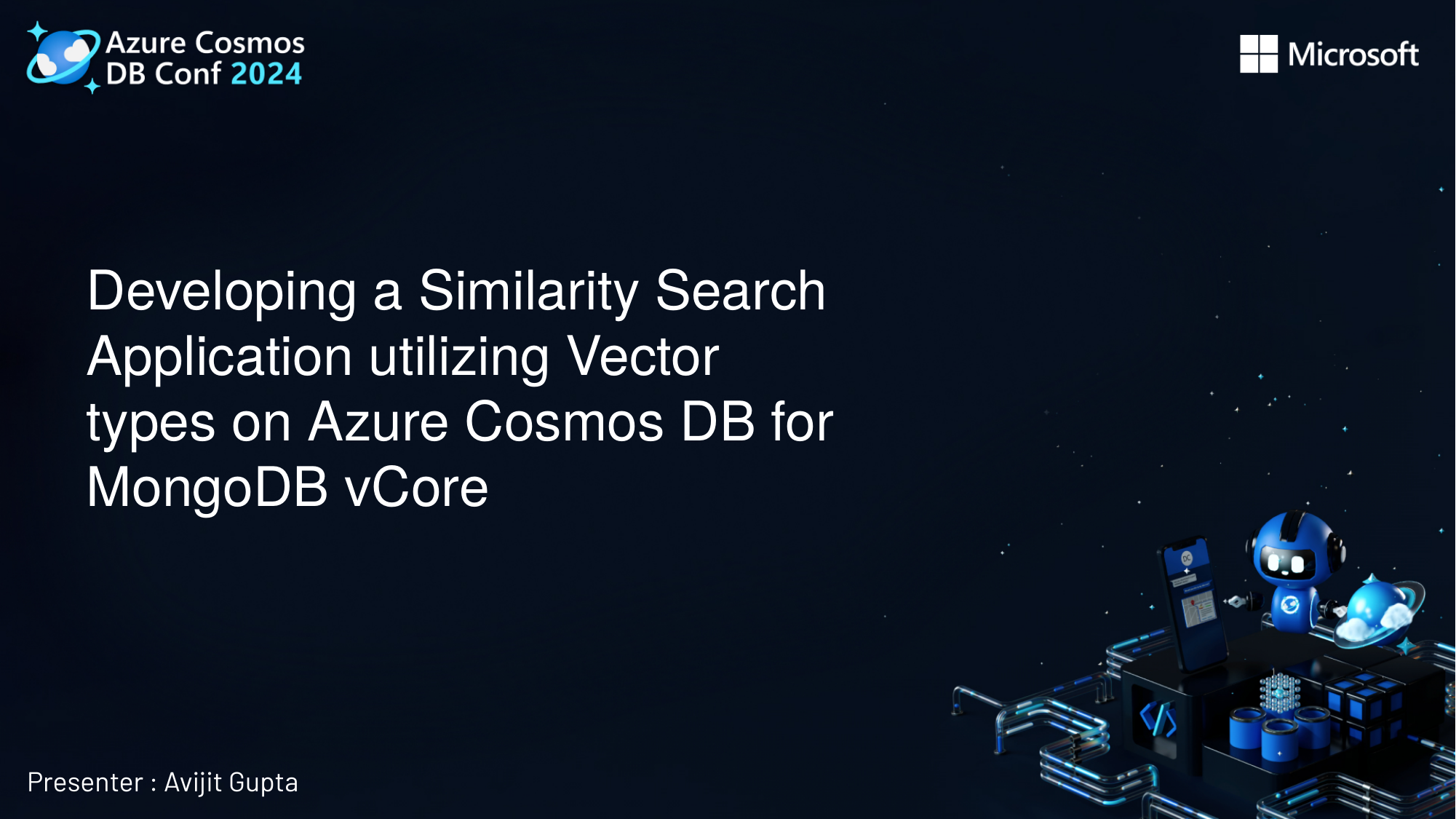

Developing a Similarity Search
Application utilizing Vector types on Azure Cosmos DB for MongoDB vCore

Presenter : Avijit Gupta